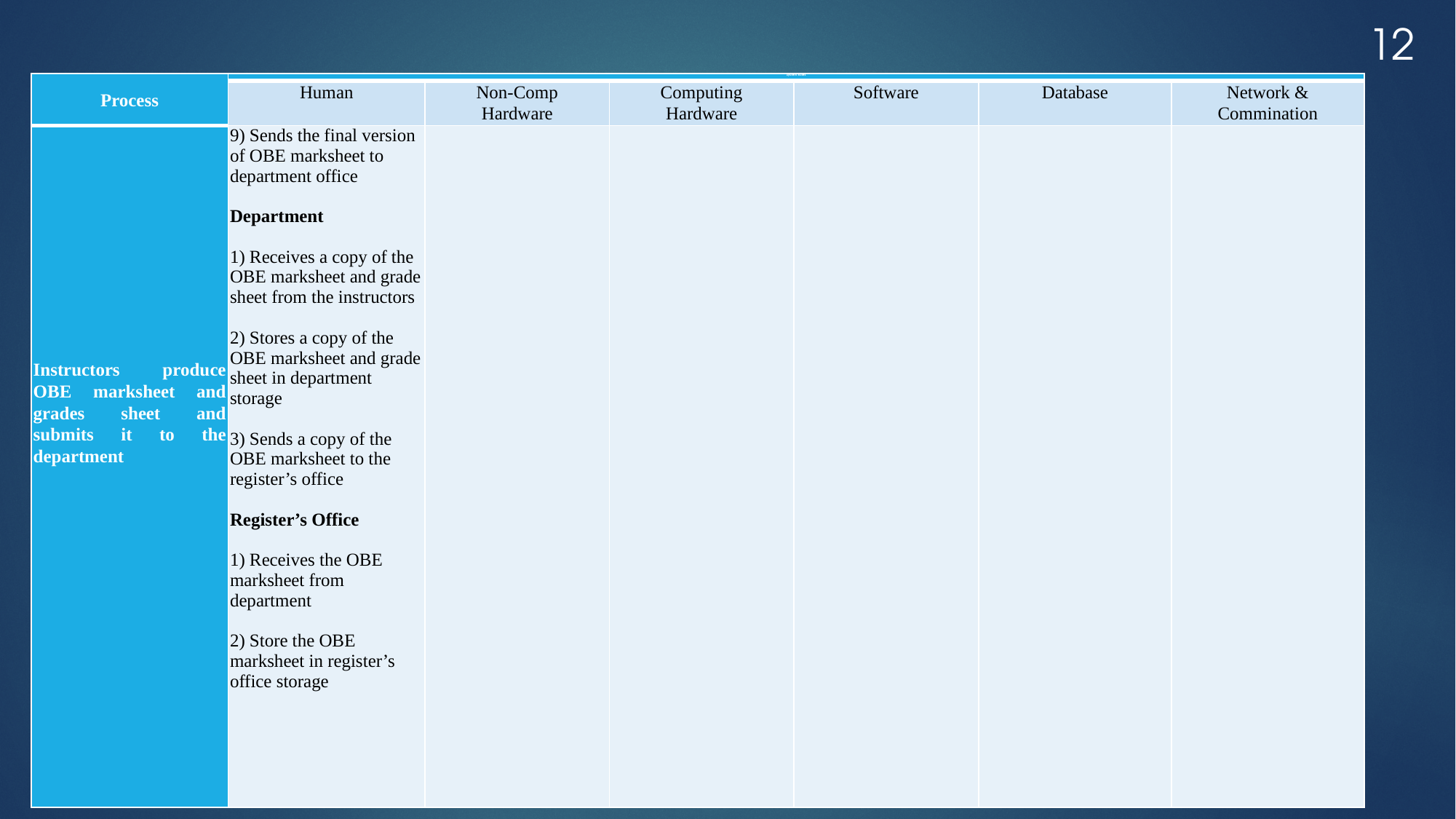

12
| Process | System Roles |  |  |  |  |  |
| --- | --- | --- | --- | --- | --- | --- |
|  | Human | Non-Comp Hardware | Computing Hardware | Software | Database | Network & Commination |
| Instructors produce OBE marksheet and grades sheet and submits it to the department | 9) Sends the final version of OBE marksheet to department office   Department   1) Receives a copy of the OBE marksheet and grade sheet from the instructors   2) Stores a copy of the OBE marksheet and grade sheet in department storage   3) Sends a copy of the OBE marksheet to the register’s office   Register’s Office   1) Receives the OBE marksheet from department   2) Store the OBE marksheet in register’s office storage |  |  |  |  |  |